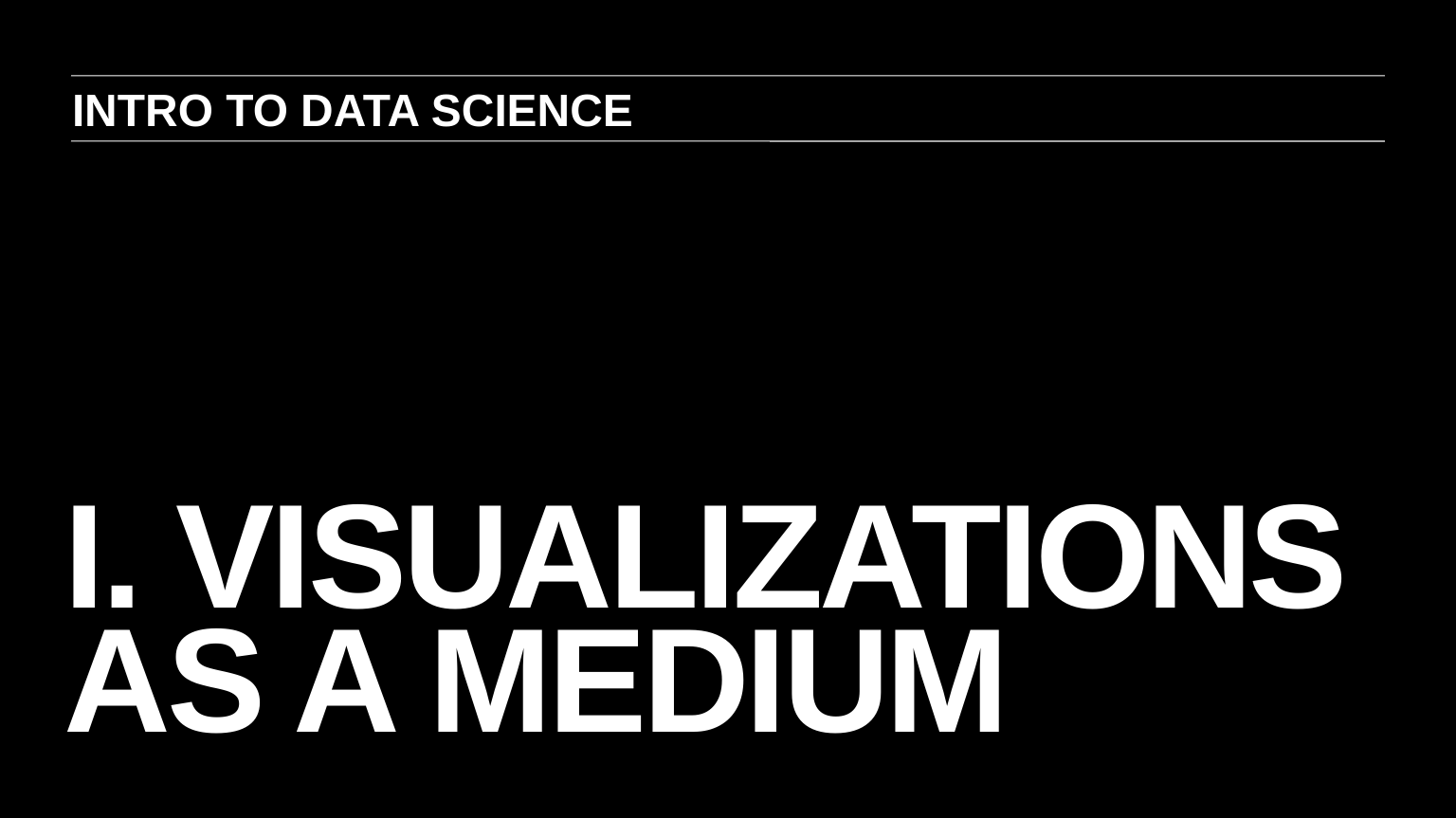

INTRO TO DATA SCIENCE
# I. Visualizations as a medium